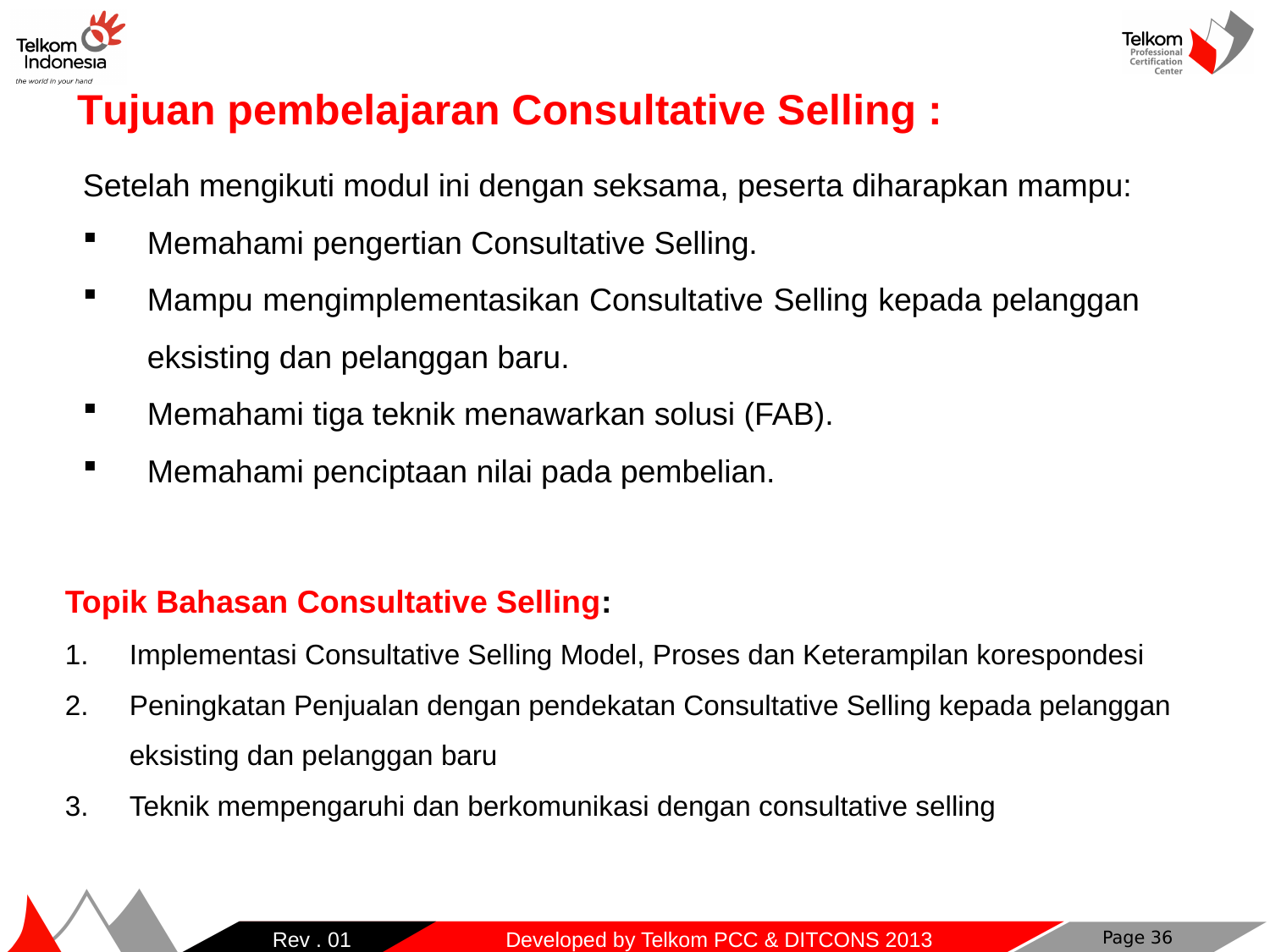

Tujuan pembelajaran Consultative Selling :
Setelah mengikuti modul ini dengan seksama, peserta diharapkan mampu:
Memahami pengertian Consultative Selling.
Mampu mengimplementasikan Consultative Selling kepada pelanggan eksisting dan pelanggan baru.
Memahami tiga teknik menawarkan solusi (FAB).
Memahami penciptaan nilai pada pembelian.

Topik Bahasan Consultative Selling:
Implementasi Consultative Selling Model, Proses dan Keterampilan korespondesi
Peningkatan Penjualan dengan pendekatan Consultative Selling kepada pelanggan eksisting dan pelanggan baru
Teknik mempengaruhi dan berkomunikasi dengan consultative selling